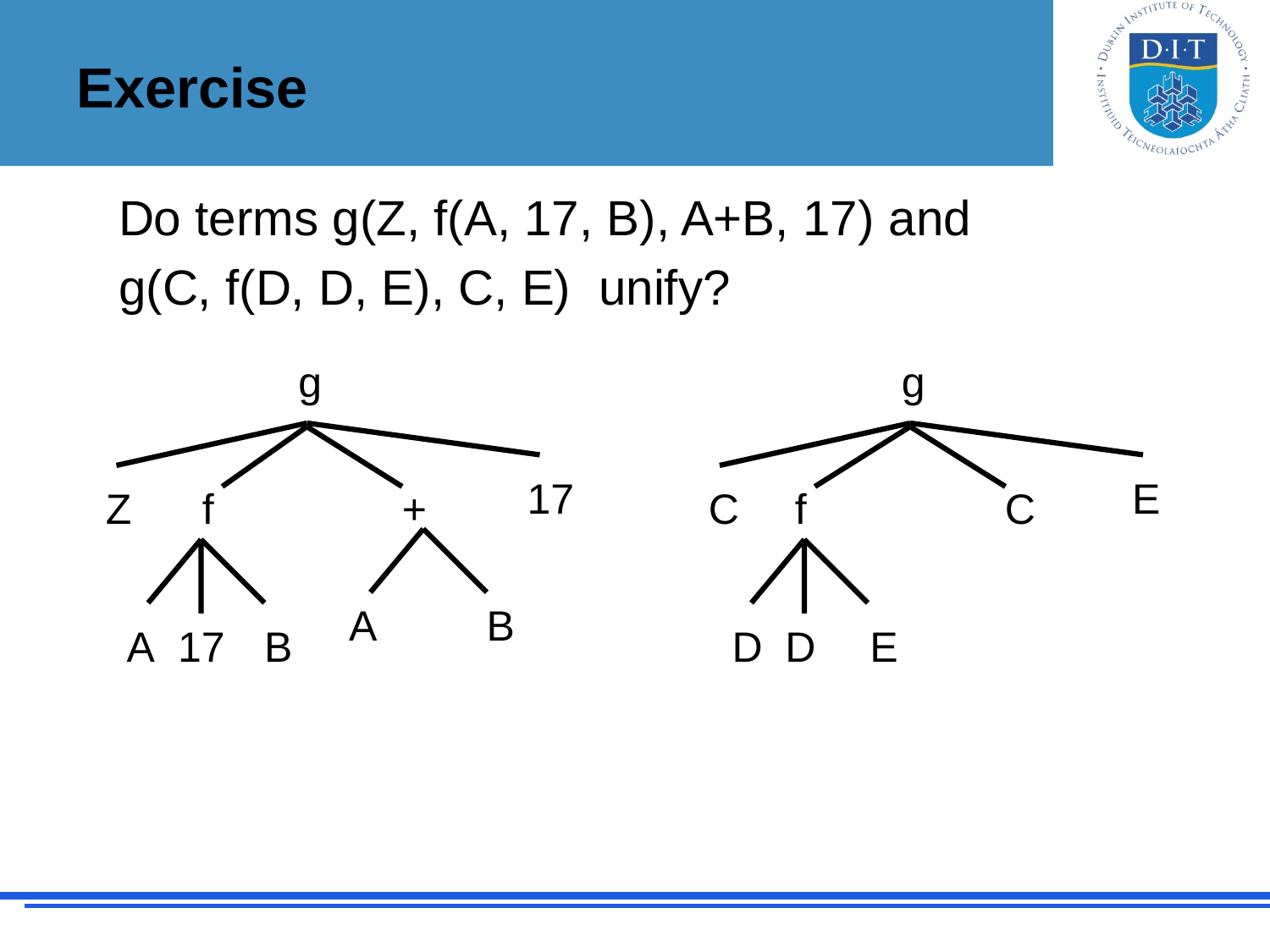

# Exercise
Do terms g(Z, f(A, 17, B), A+B, 17) and
g(C, f(D, D, E), C, E)  unify?
g
g

17
E
Z
f
+
C
f
C

A
B
A
17
B
D
D
E